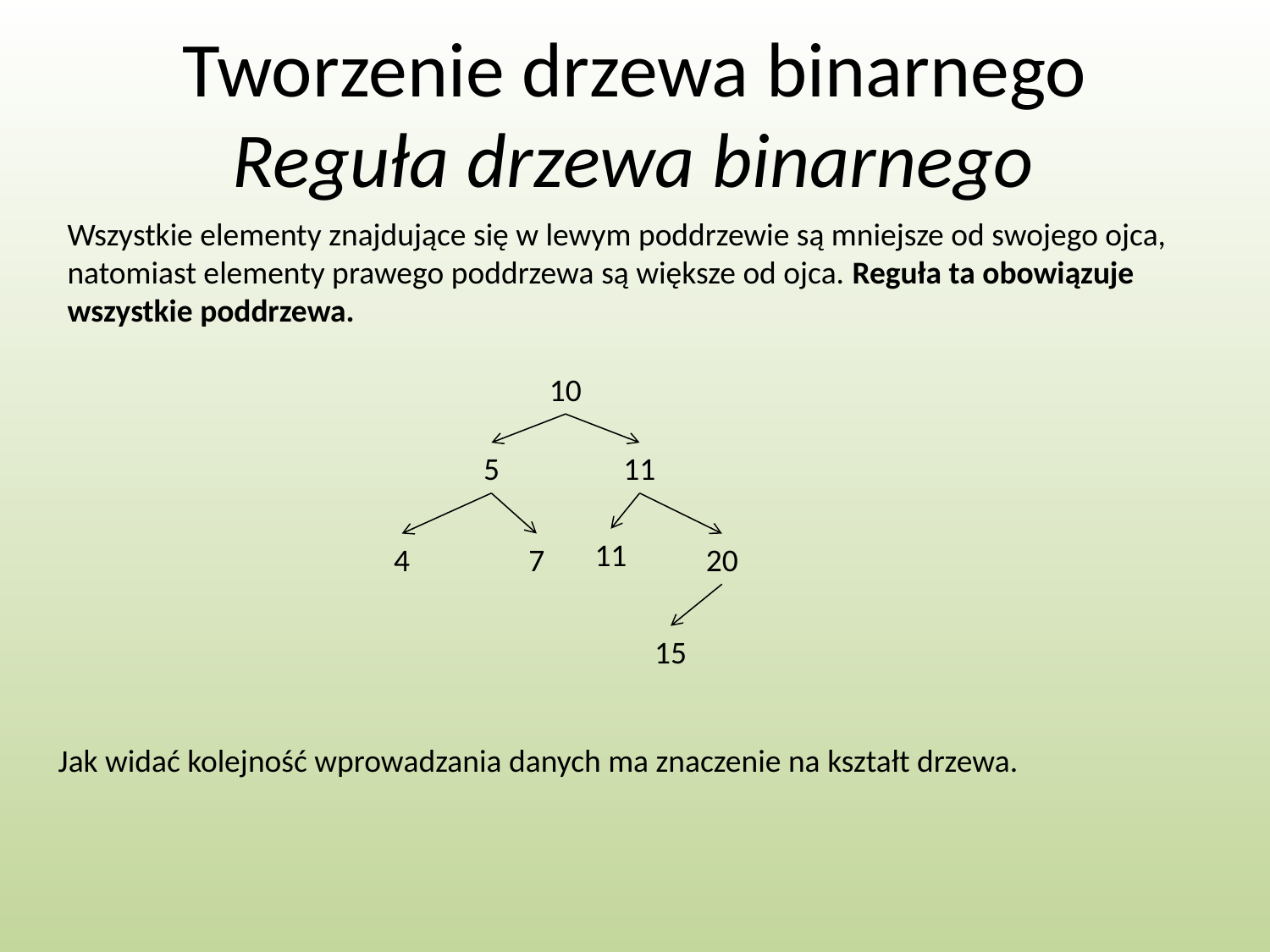

# Tworzenie drzewa binarnego
Reguła drzewa binarnego
Wszystkie elementy znajdujące się w lewym poddrzewie są mniejsze od swojego ojca, natomiast elementy prawego poddrzewa są większe od ojca. Reguła ta obowiązuje wszystkie poddrzewa.
10
5
11
11
4
7
20
15
Jak widać kolejność wprowadzania danych ma znaczenie na kształt drzewa.